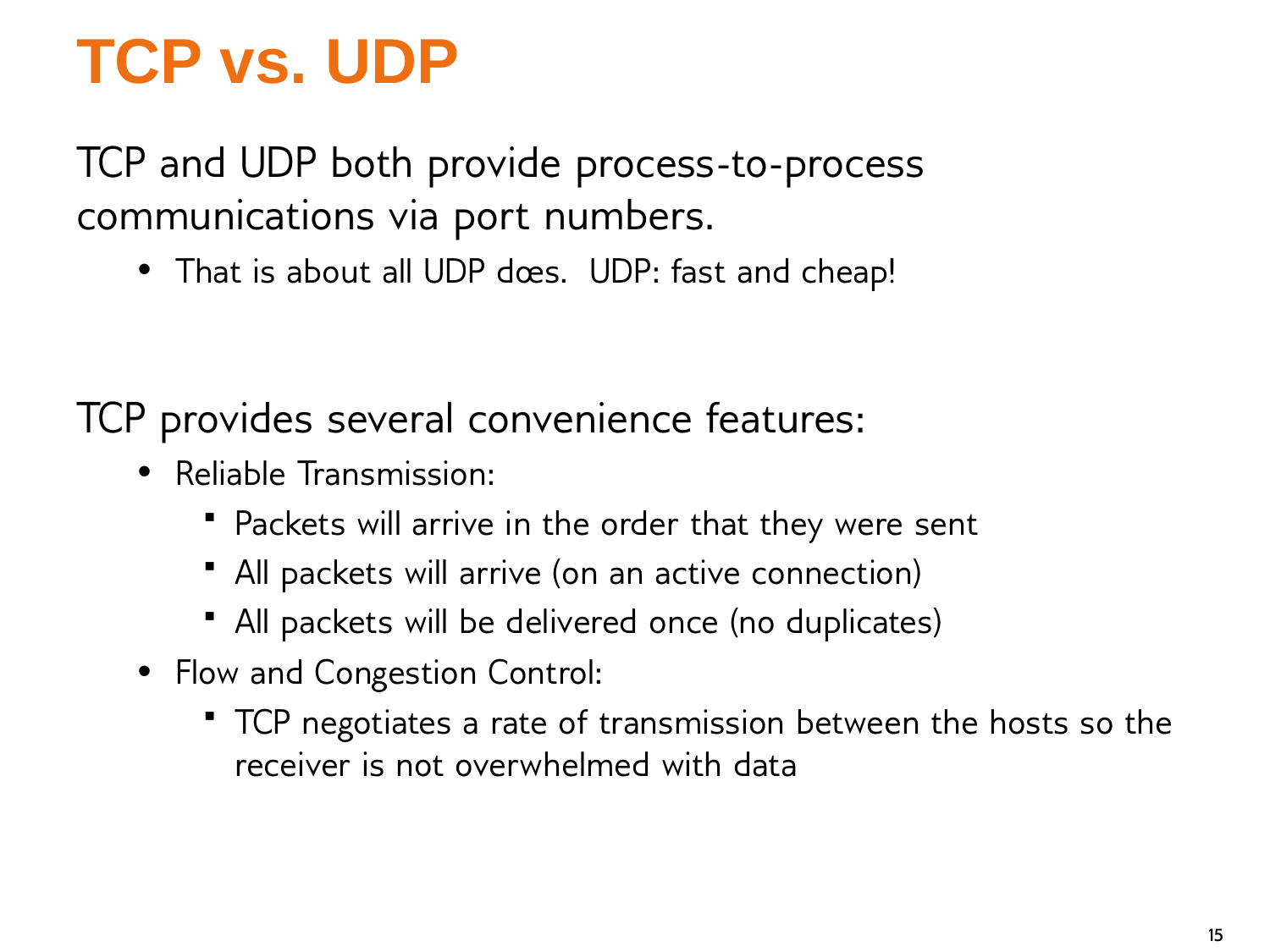

# TCP vs. UDP
TCP and UDP both provide process-to-process communications via port numbers.
That is about all UDP does.  UDP: fast and cheap!

TCP provides several convenience features:
Reliable Transmission:
Packets will arrive in the order that they were sent
All packets will arrive (on an active connection)
All packets will be delivered once (no duplicates)
Flow and Congestion Control:
TCP negotiates a rate of transmission between the hosts so the receiver is not overwhelmed with data